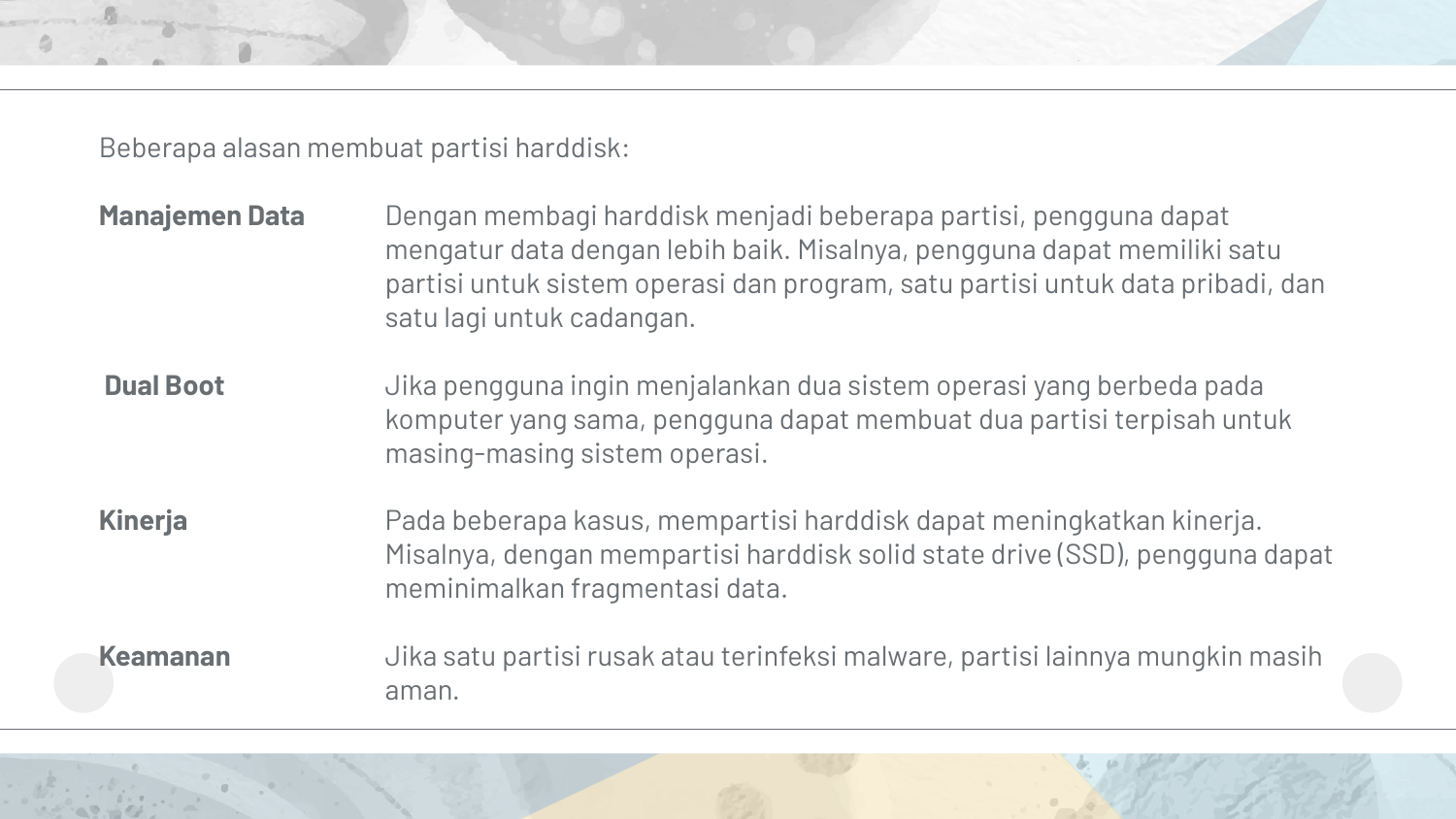

Beberapa alasan membuat partisi harddisk:

Manajemen Data	Dengan membagi harddisk menjadi beberapa partisi, pengguna dapat mengatur data dengan lebih baik. Misalnya, pengguna dapat memiliki satu partisi untuk sistem operasi dan program, satu partisi untuk data pribadi, dan satu lagi untuk cadangan.

 Dual Boot	Jika pengguna ingin menjalankan dua sistem operasi yang berbeda pada komputer yang sama, pengguna dapat membuat dua partisi terpisah untuk masing-masing sistem operasi.

Kinerja	Pada beberapa kasus, mempartisi harddisk dapat meningkatkan kinerja. Misalnya, dengan mempartisi harddisk solid state drive (SSD), pengguna dapat meminimalkan fragmentasi data.

Keamanan	Jika satu partisi rusak atau terinfeksi malware, partisi lainnya mungkin masih aman.